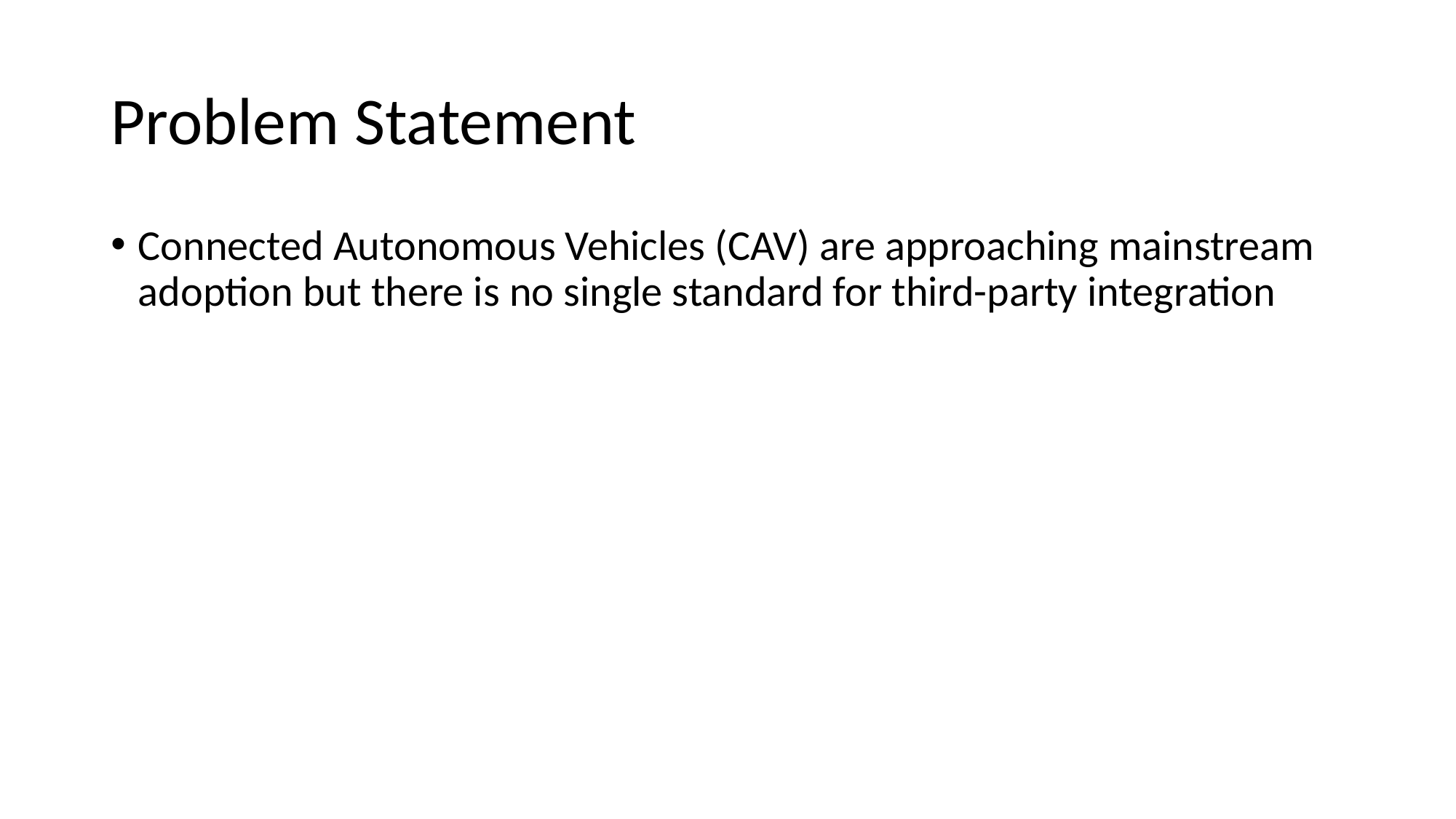

# Problem Statement
Connected Autonomous Vehicles (CAV) are approaching mainstream adoption but there is no single standard for third-party integration